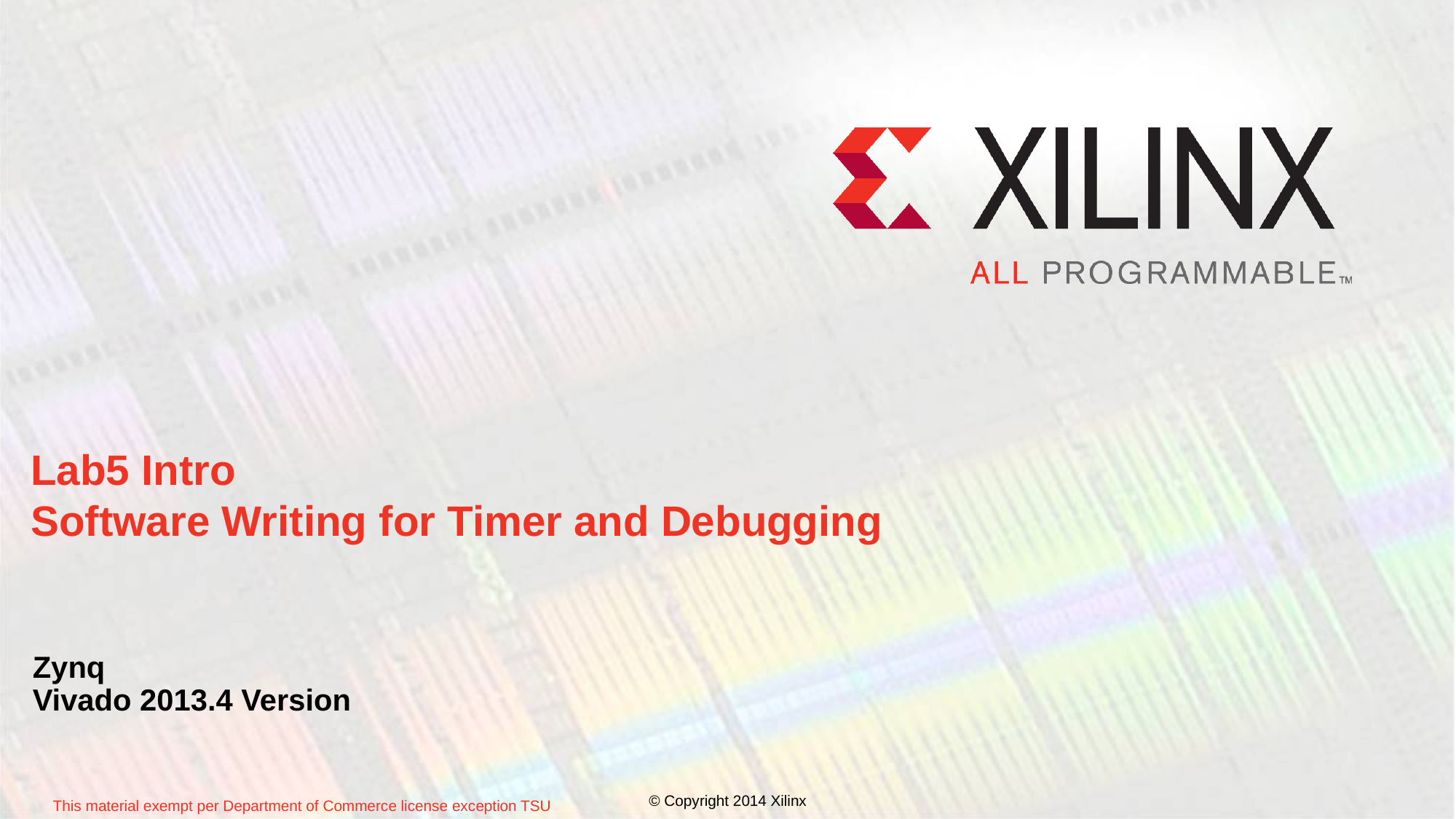

# Lab5 Intro Software Writing for Timer and Debugging
Zynq
Vivado 2013.4 Version

© Copyright 2014 Xilinx